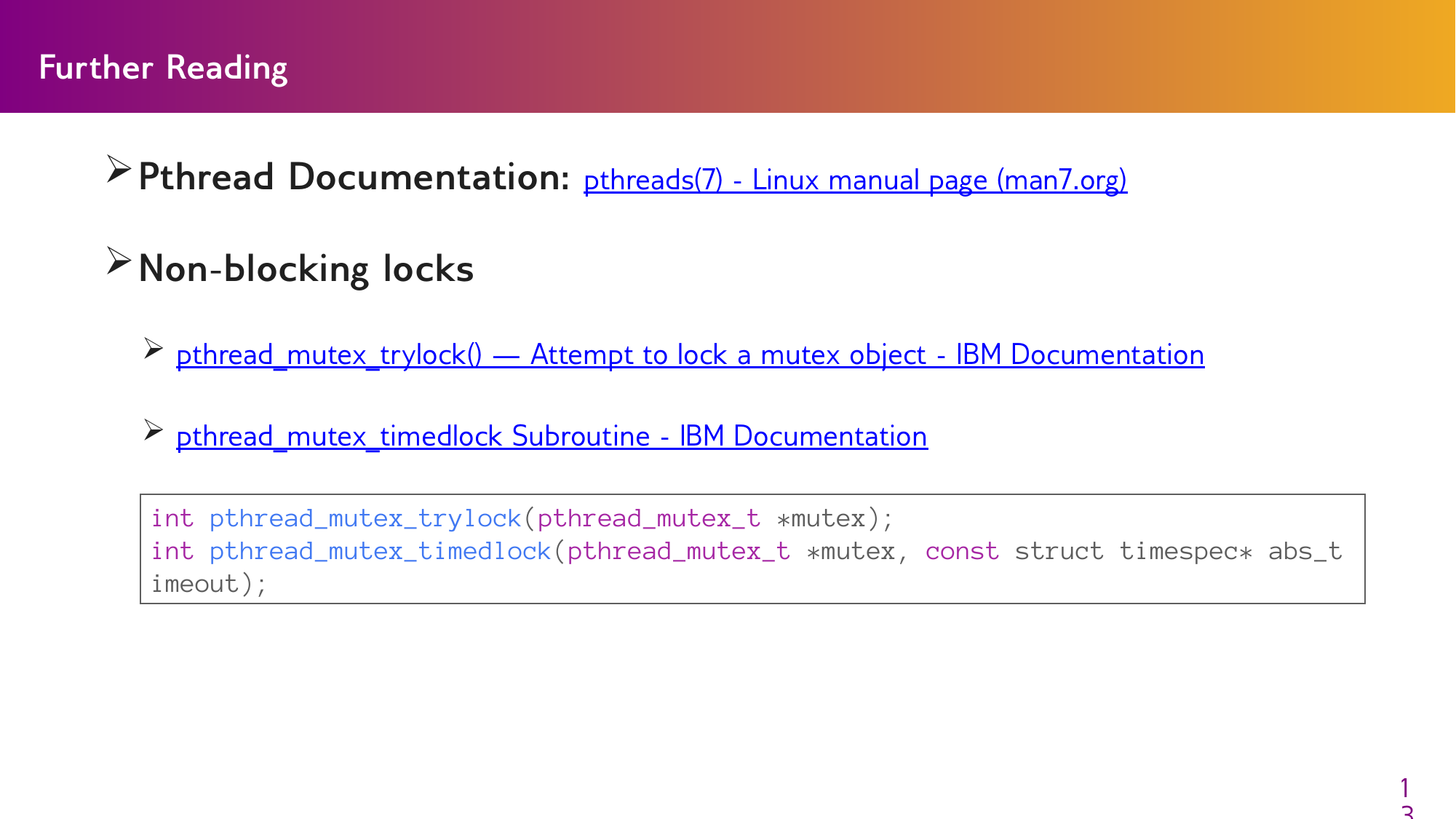

# Further Reading
Pthread Documentation: pthreads(7) - Linux manual page (man7.org)
Non-blocking locks
pthread_mutex_trylock() — Attempt to lock a mutex object - IBM Documentation
pthread_mutex_timedlock Subroutine - IBM Documentation
int pthread_mutex_trylock(pthread_mutex_t *mutex);
int pthread_mutex_timedlock(pthread_mutex_t *mutex, const struct timespec* abs_timeout);
13